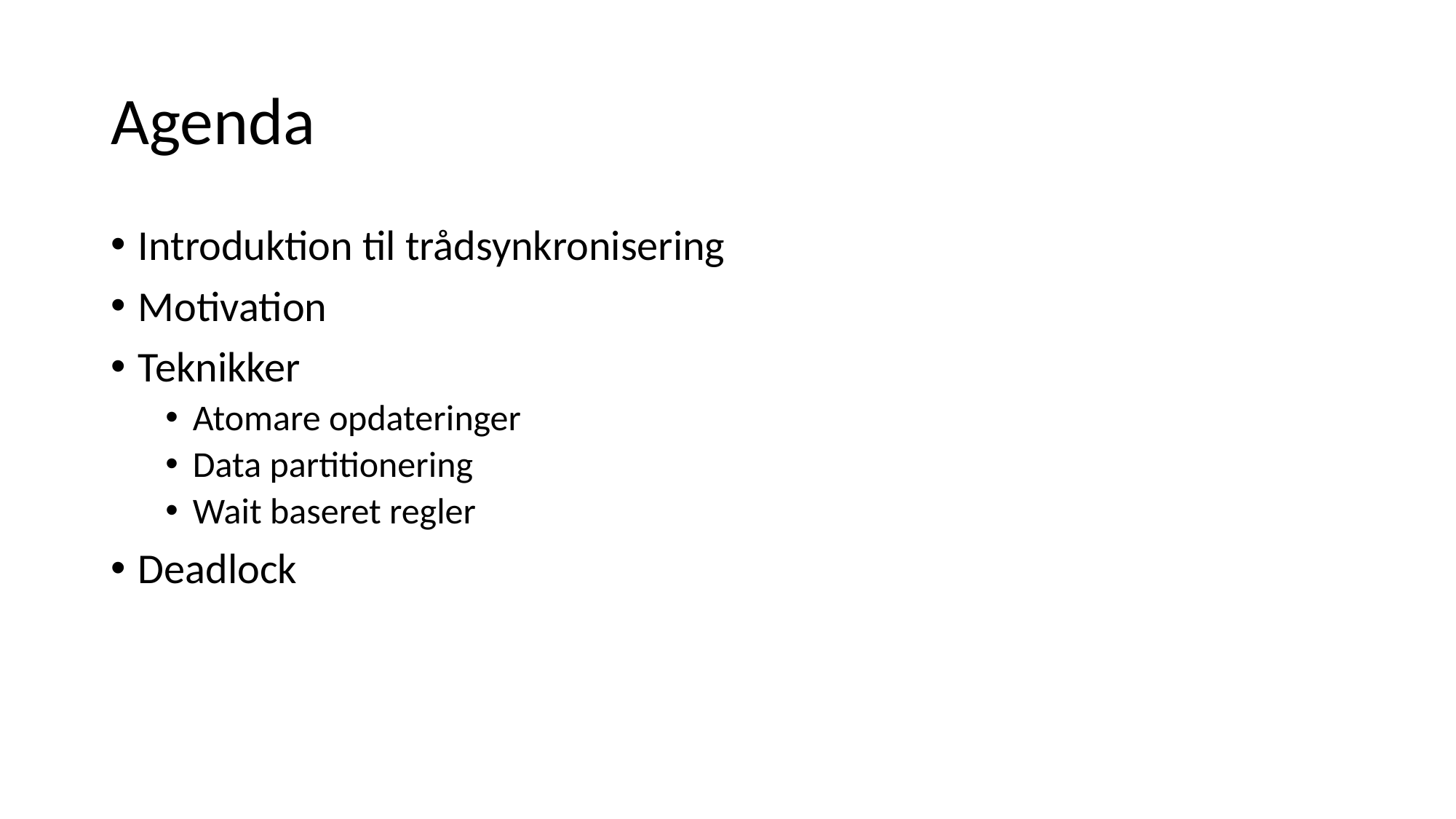

# Agenda
Introduktion til trådsynkronisering
Motivation
Teknikker
Atomare opdateringer
Data partitionering
Wait baseret regler
Deadlock